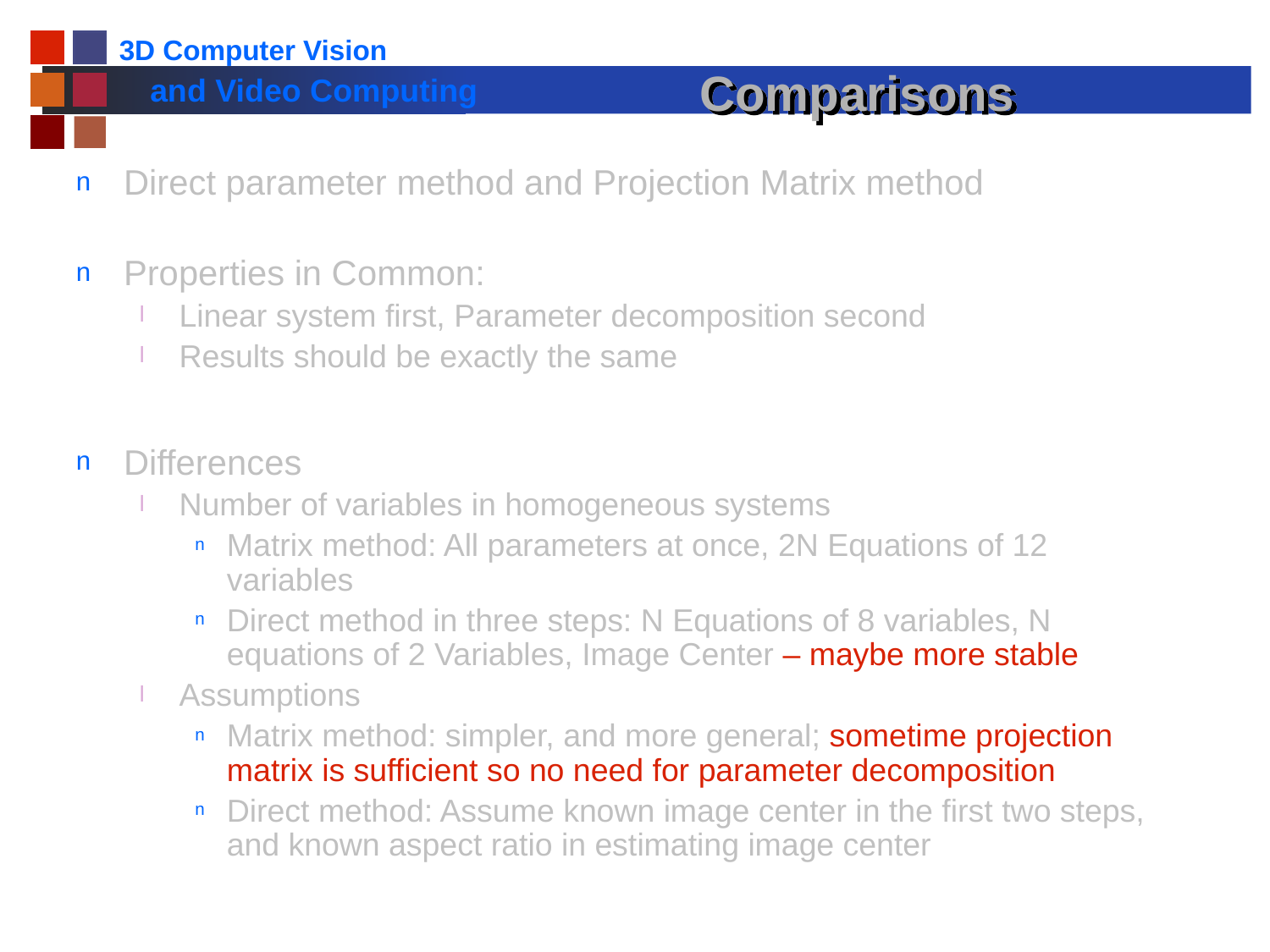

# Comparisons
Direct parameter method and Projection Matrix method

Properties in Common:
Linear system first, Parameter decomposition second
Results should be exactly the same

Differences
Number of variables in homogeneous systems
Matrix method: All parameters at once, 2N Equations of 12 variables
Direct method in three steps: N Equations of 8 variables, N equations of 2 Variables, Image Center – maybe more stable
Assumptions
Matrix method: simpler, and more general; sometime projection matrix is sufficient so no need for parameter decomposition
Direct method: Assume known image center in the first two steps, and known aspect ratio in estimating image center